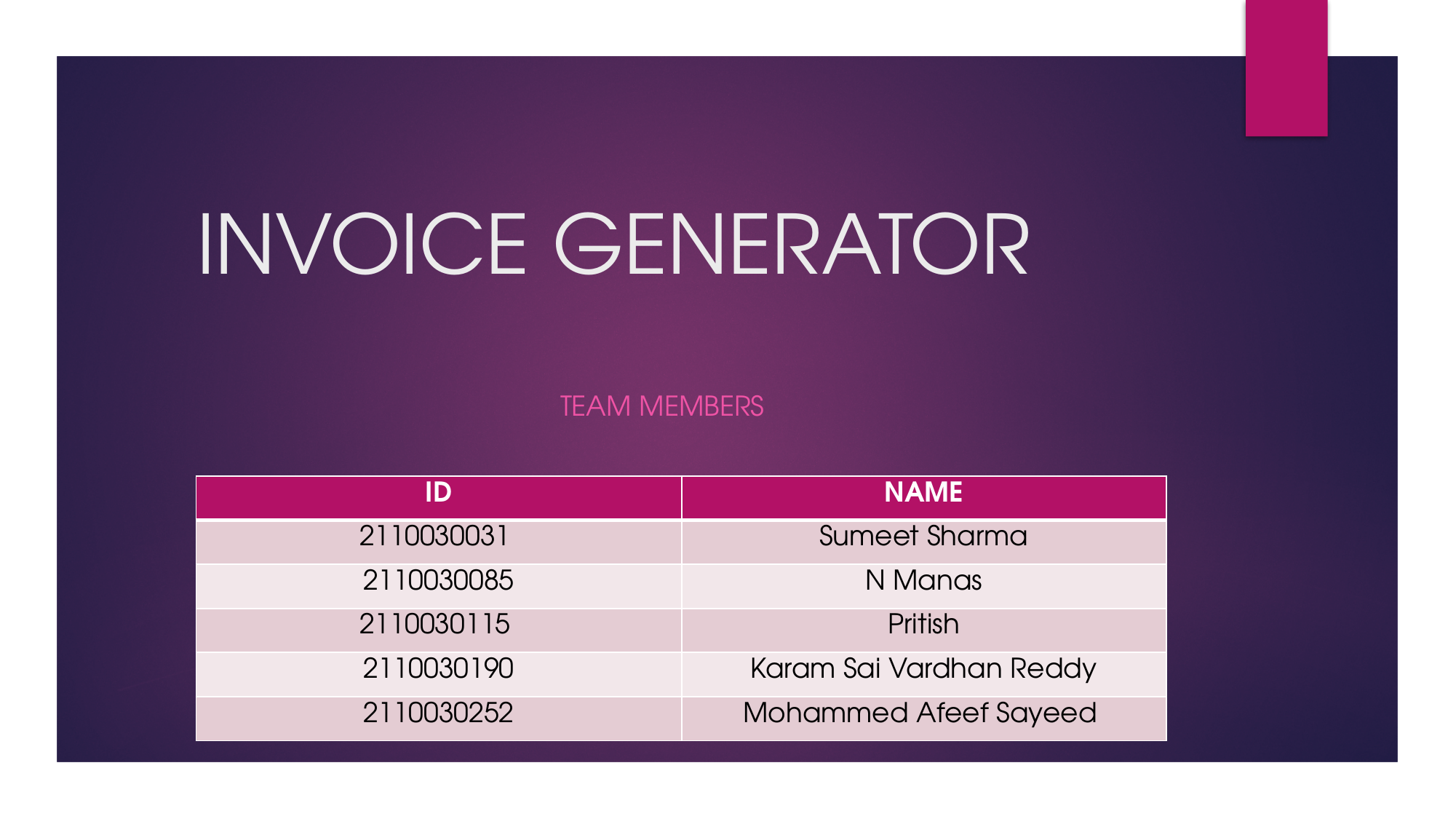

# INVOICE GENERATOR
Team members
| ID | NAME |
| --- | --- |
| 2110030031 | Sumeet Sharma |
| 2110030085 | N Manas |
| 2110030115 | Pritish |
| 2110030190 | Karam Sai Vardhan Reddy |
| 2110030252 | Mohammed Afeef Sayeed |